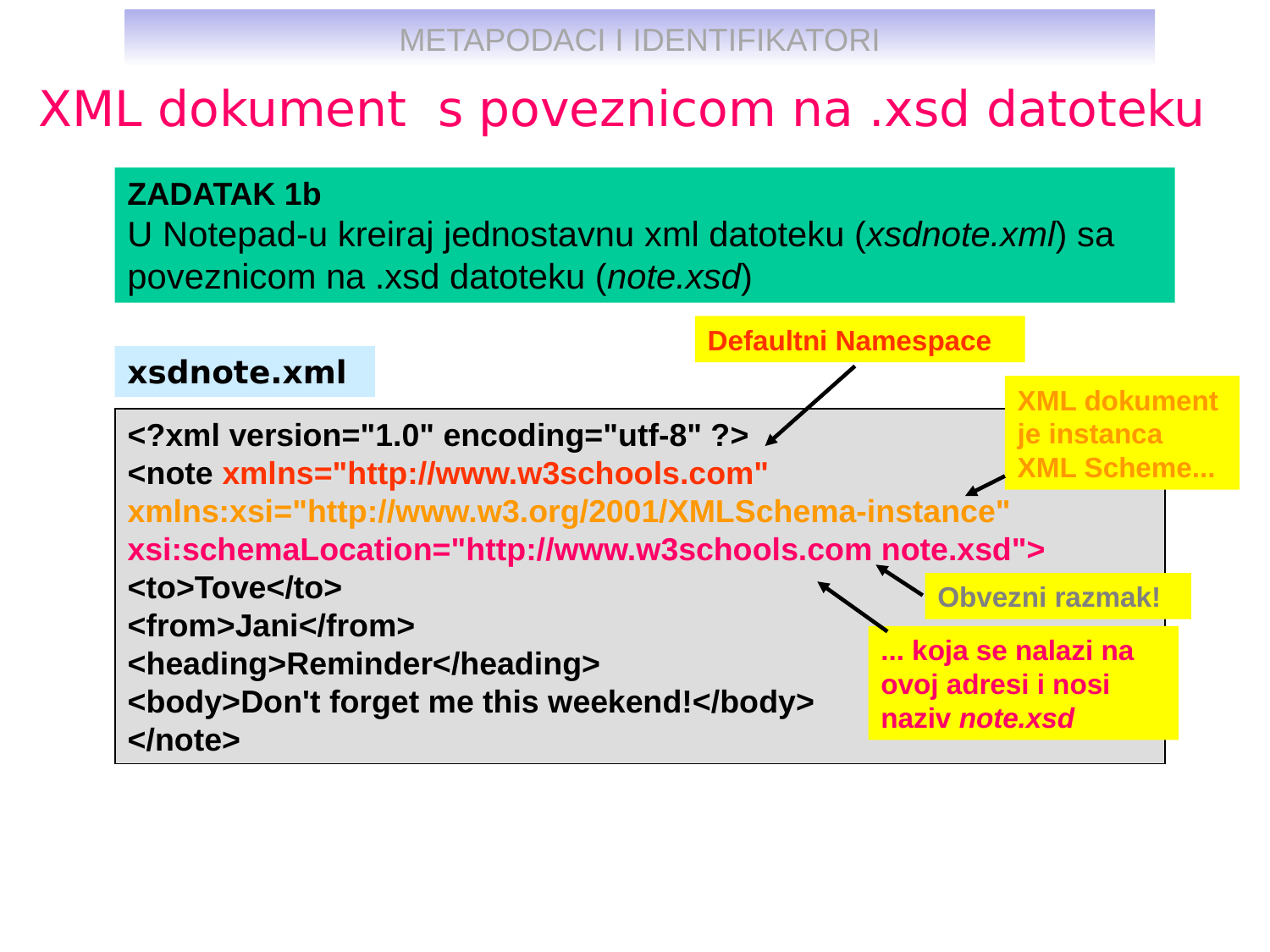

XML dokument  s poveznicom na .xsd datoteku

ZADATAK 1b
U Notepad-u kreiraj jednostavnu xml datoteku (xsdnote.xml) sa poveznicom na .xsd datoteku (note.xsd)
Defaultni Namespace
xsdnote.xml

XML dokument je instanca XML Scheme...
<?xml version="1.0" encoding="utf-8" ?>
<note xmlns="http://www.w3schools.com" xmlns:xsi="http://www.w3.org/2001/XMLSchema-instance" xsi:schemaLocation="http://www.w3schools.com note.xsd"> <to>Tove</to>
<from>Jani</from>
<heading>Reminder</heading>
<body>Don't forget me this weekend!</body>
</note>

Obvezni razmak!

... koja se nalazi na ovoj adresi i nosi naziv note.xsd